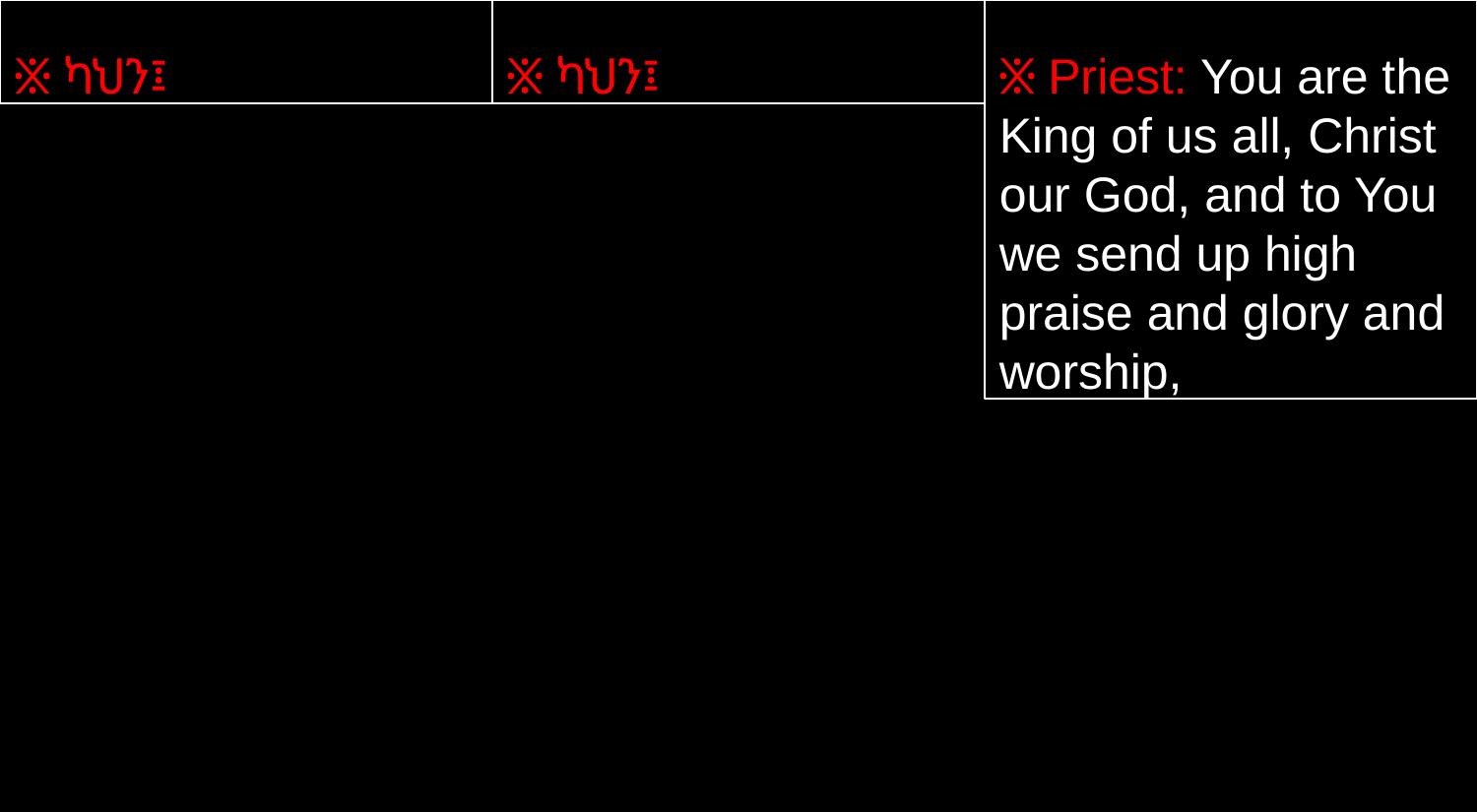

፠ ካህን፤

፠ ካህን፤

፠ Priest: You are the King of us all, Christ our God, and to You we send up high praise and glory and worship,